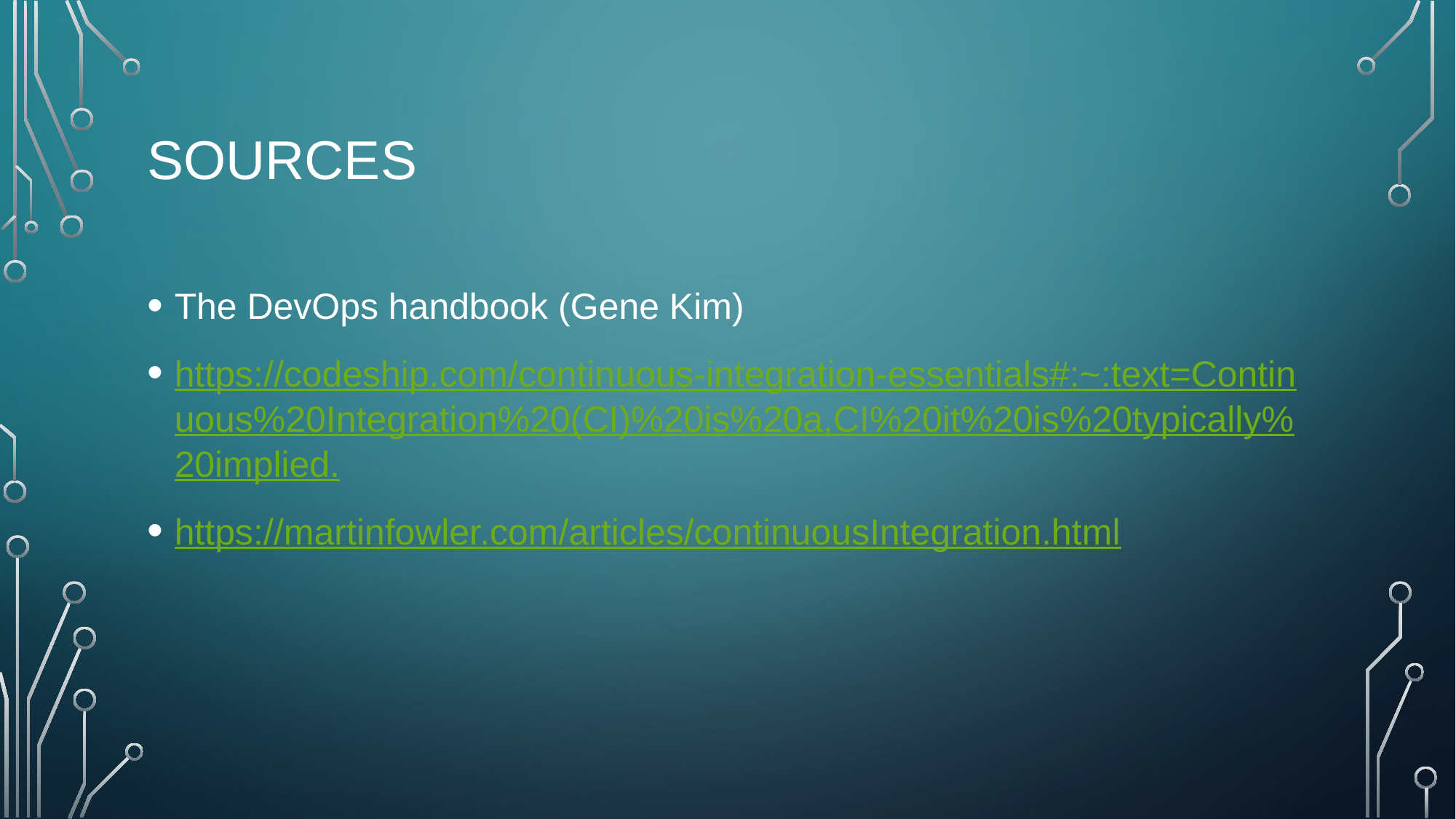

# sources
The DevOps handbook (Gene Kim)
https://codeship.com/continuous-integration-essentials#:~:text=Continuous%20Integration%20(CI)%20is%20a,CI%20it%20is%20typically%20implied.
https://martinfowler.com/articles/continuousIntegration.html